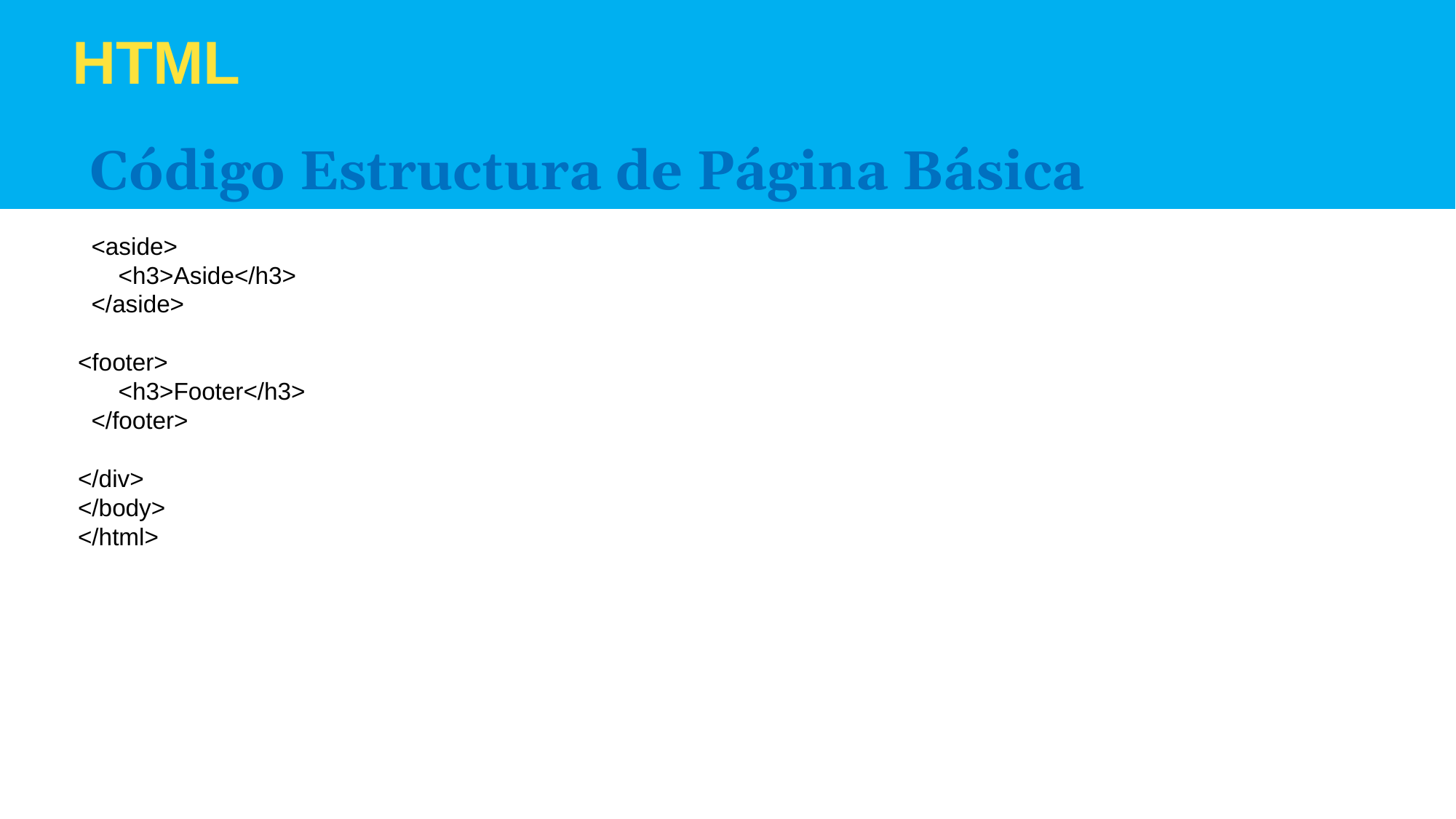

HTML
Código Estructura de Página Básica
  <aside>
      <h3>Aside</h3>
  </aside>

<footer>
      <h3>Footer</h3>
  </footer>

</div>
</body>
</html>